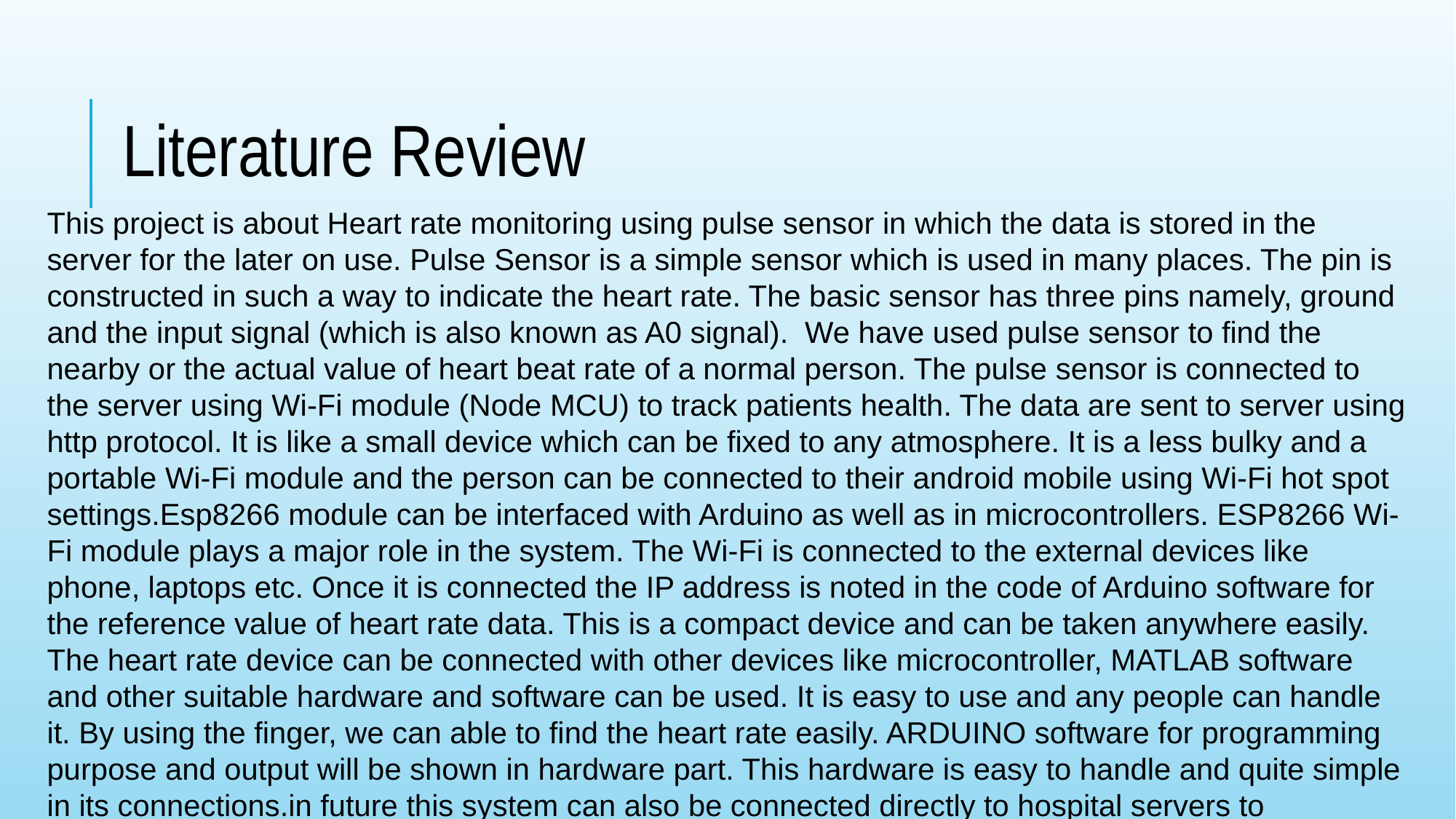

Literature Review
This project is about Heart rate monitoring using pulse sensor in which the data is stored in the server for the later on use. Pulse Sensor is a simple sensor which is used in many places. The pin is constructed in such a way to indicate the heart rate. The basic sensor has three pins namely, ground and the input signal (which is also known as A0 signal).  We have used pulse sensor to find the nearby or the actual value of heart beat rate of a normal person. The pulse sensor is connected to the server using Wi-Fi module (Node MCU) to track patients health. The data are sent to server using http protocol. It is like a small device which can be fixed to any atmosphere. It is a less bulky and a portable Wi-Fi module and the person can be connected to their android mobile using Wi-Fi hot spot settings.Esp8266 module can be interfaced with Arduino as well as in microcontrollers. ESP8266 Wi-Fi module plays a major role in the system. The Wi-Fi is connected to the external devices like phone, laptops etc. Once it is connected the IP address is noted in the code of Arduino software for the reference value of heart rate data. This is a compact device and can be taken anywhere easily. The heart rate device can be connected with other devices like microcontroller, MATLAB software and other suitable hardware and software can be used. It is easy to use and any people can handle it. By using the finger, we can able to find the heart rate easily. ARDUINO software for programming purpose and output will be shown in hardware part. This hardware is easy to handle and quite simple in its connections.in future this system can also be connected directly to hospital servers to manipulate patient’s data and would reduce the hectic work of monitoring various data.
This project is about Heart rate monitoring using pulse sensor in which the data is stored in the server for the later on use.
Pulse Sensor is a simple sensor which is used in many places. The pin is constructed in such a way to indicate the heart rate
. The basic sensor has three pins namely, ground and the input signal (which is also known as A0 signal).
We have used pulse sensor to find the nearby or the actual value of heart beat rate of a normal person.
The pulse sensor is connected to the server using Wi-Fi module (Node MCU) to track patients health.
The data are sent to server using http protocol. It is like a small device which can be fixed to any atmosphere.
 It is a less bulky and a portable Wi-Fi module and the person can be connected to their android mobile using Wi-Fi hot spot settings.
Esp8266 module can be interfaced with Arduino as well as in microcontrollers. ESP8266 Wi-Fi module plays a major role in the system.
The Wi-Fi is connected to the external devices like phone, laptops etc. Once it is connected the IP address is noted in the code of
 Arduino software for the reference value of heart rate data. This is a compact device and can be taken anywhere easily.
The heart rate device can be connected with other devices like microcontroller, MATLAB software and other suitable
hardware and software can be used. It is easy to use and any people can handle it. By using the finger, we can able to
 find the heart rate easily. ARDUINO software for programming purpose and output will be shown in hardware part.
This hardware is easy to handle and quite simple in its connections.in future this system can also be connected directly to hospital servers
to manipulate patient’s data and would reduce the hectic work of monitoring various data.